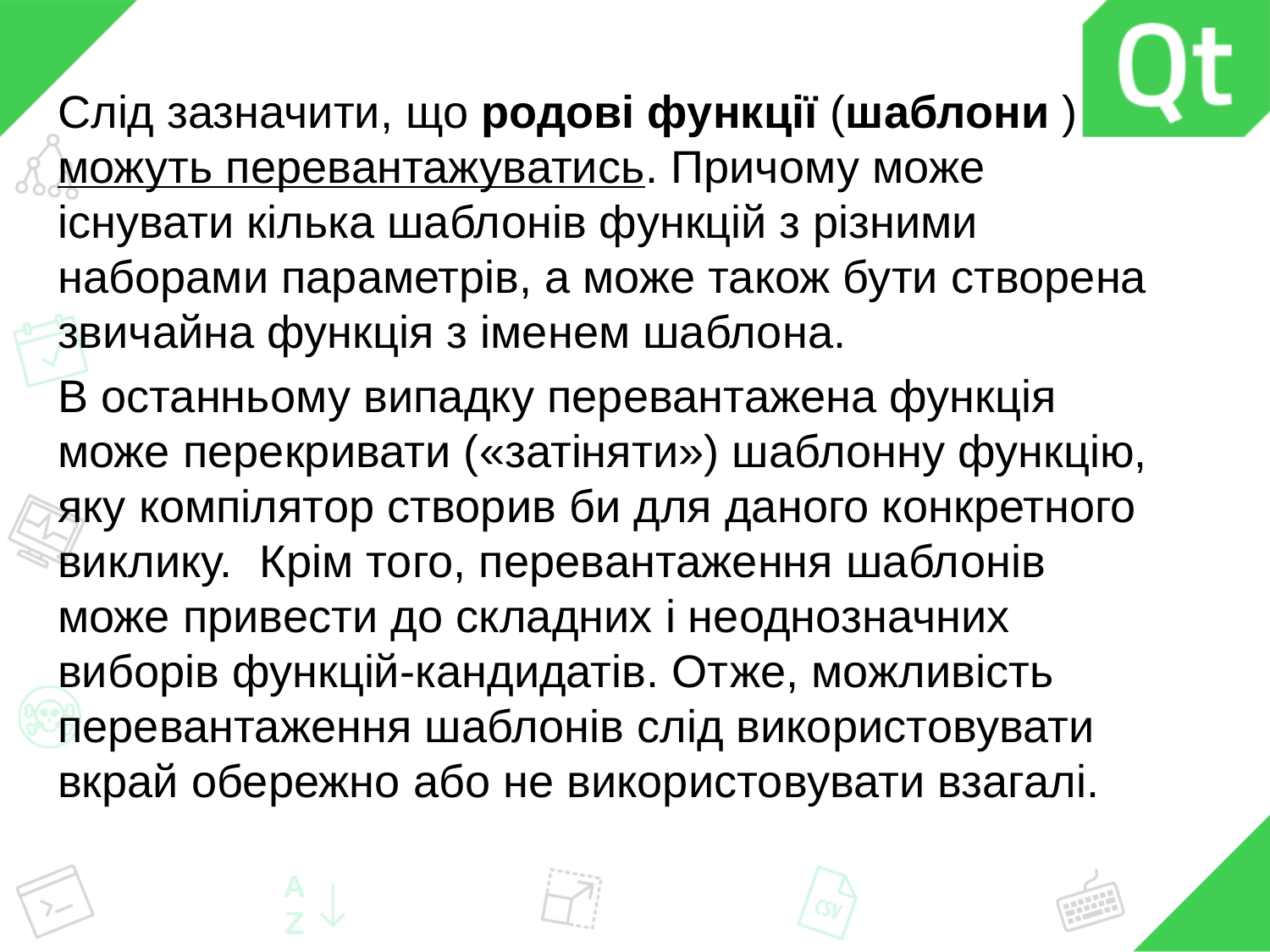

Слід зазначити, що родові функції (шаблони ) можуть перевантажуватись. Причому може існувати кілька шаблонів функцій з різними наборами параметрів, а може також бути створена звичайна функція з іменем шаблона.
В останньому випадку перевантажена функція може перекривати («затіняти») шаблонну функцію, яку компілятор створив би для даного конкретного виклику. Крім того, перевантаження шаблонів може привести до складних і неоднозначних виборів функцій-кандидатів. Отже, можливість перевантаження шаблонів слід використовувати вкрай обережно або не використовувати взагалі.